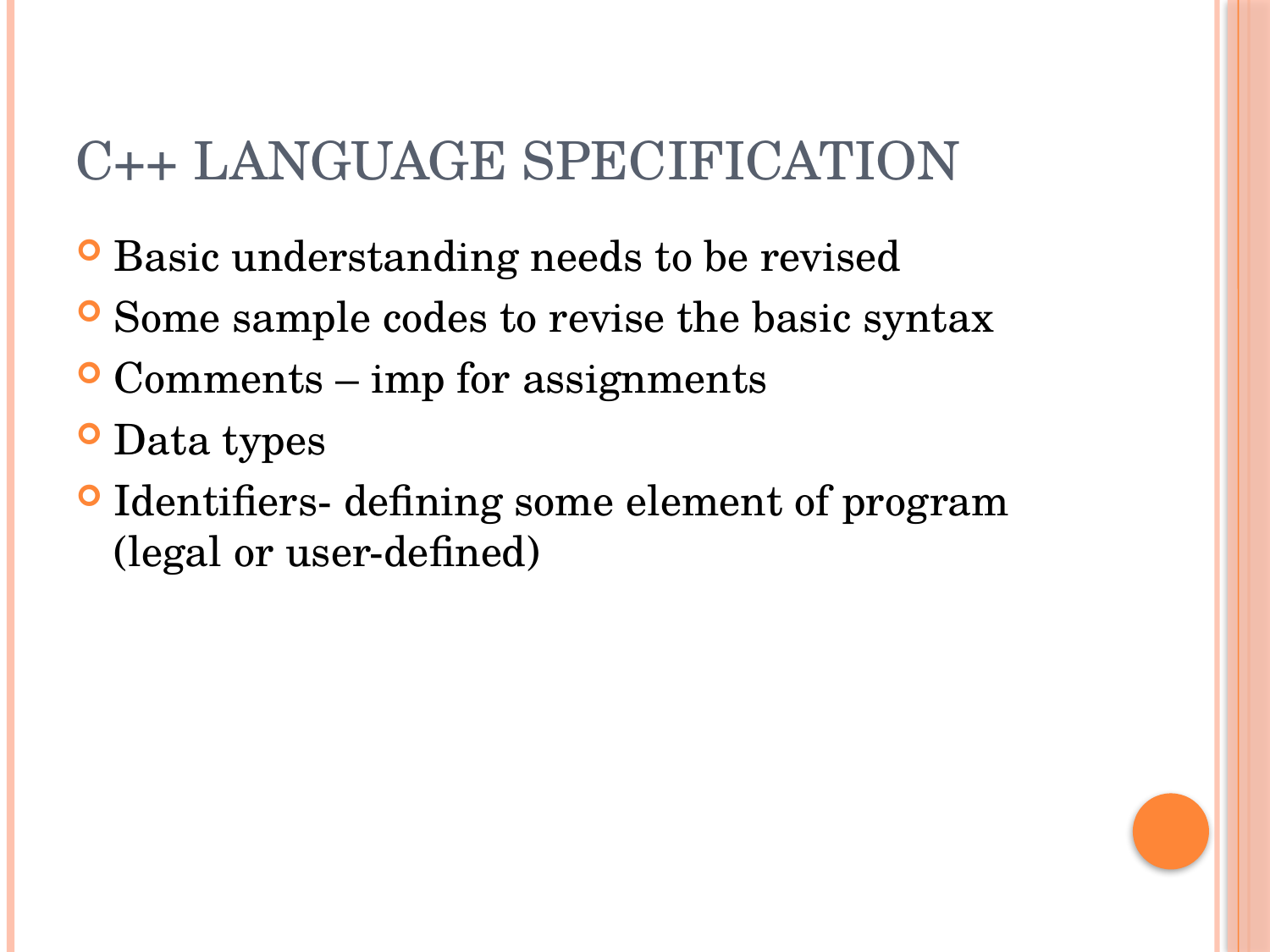

# C++ language specification
Basic understanding needs to be revised
Some sample codes to revise the basic syntax
Comments – imp for assignments
Data types
Identifiers- defining some element of program (legal or user-defined)